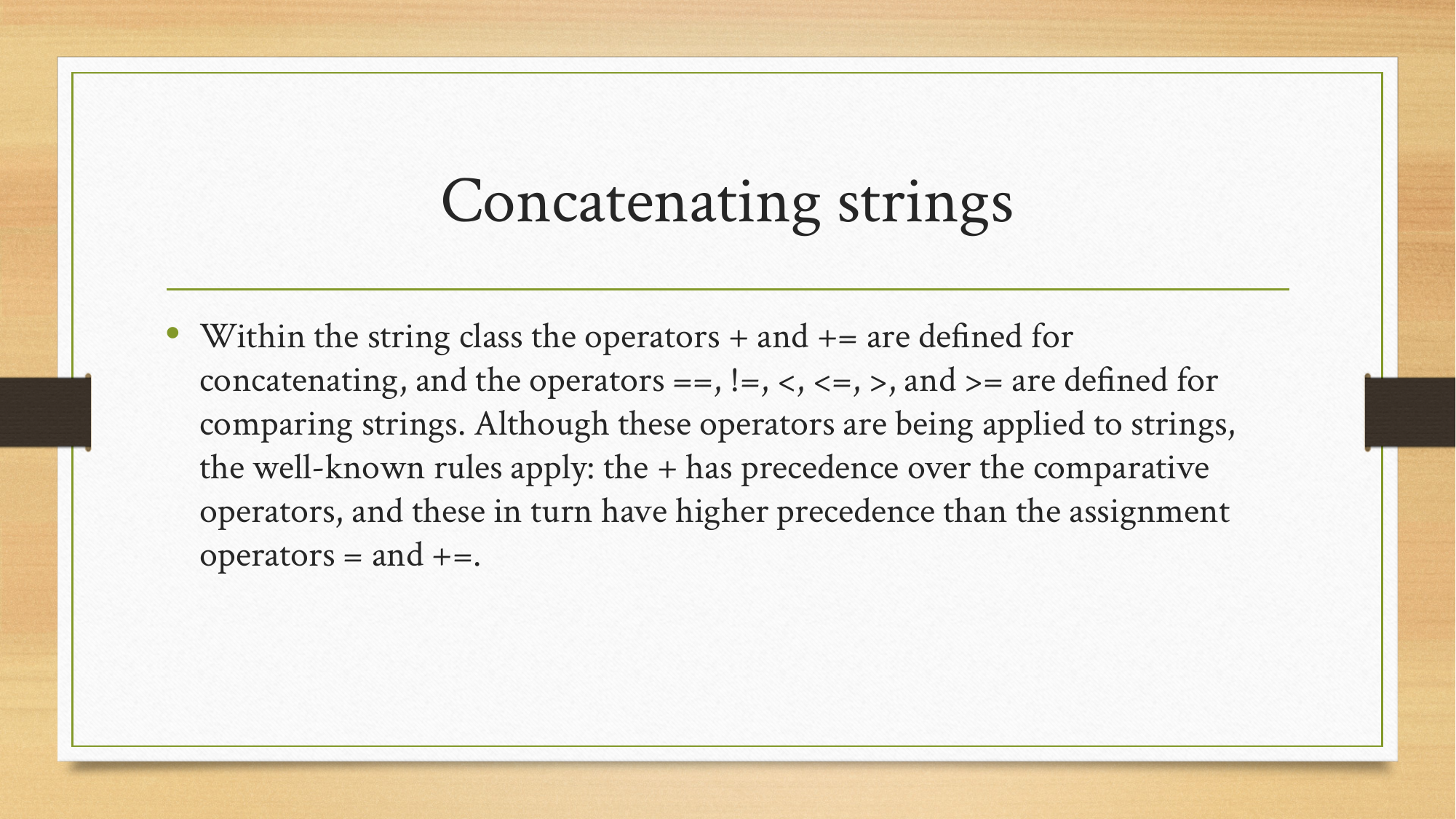

# Concatenating strings
Within the string class the operators + and += are defined for concatenating, and the operators ==, !=, <, <=, >, and >= are defined for comparing strings. Although these operators are being applied to strings, the well-known rules apply: the + has precedence over the comparative operators, and these in turn have higher precedence than the assignment operators = and +=.